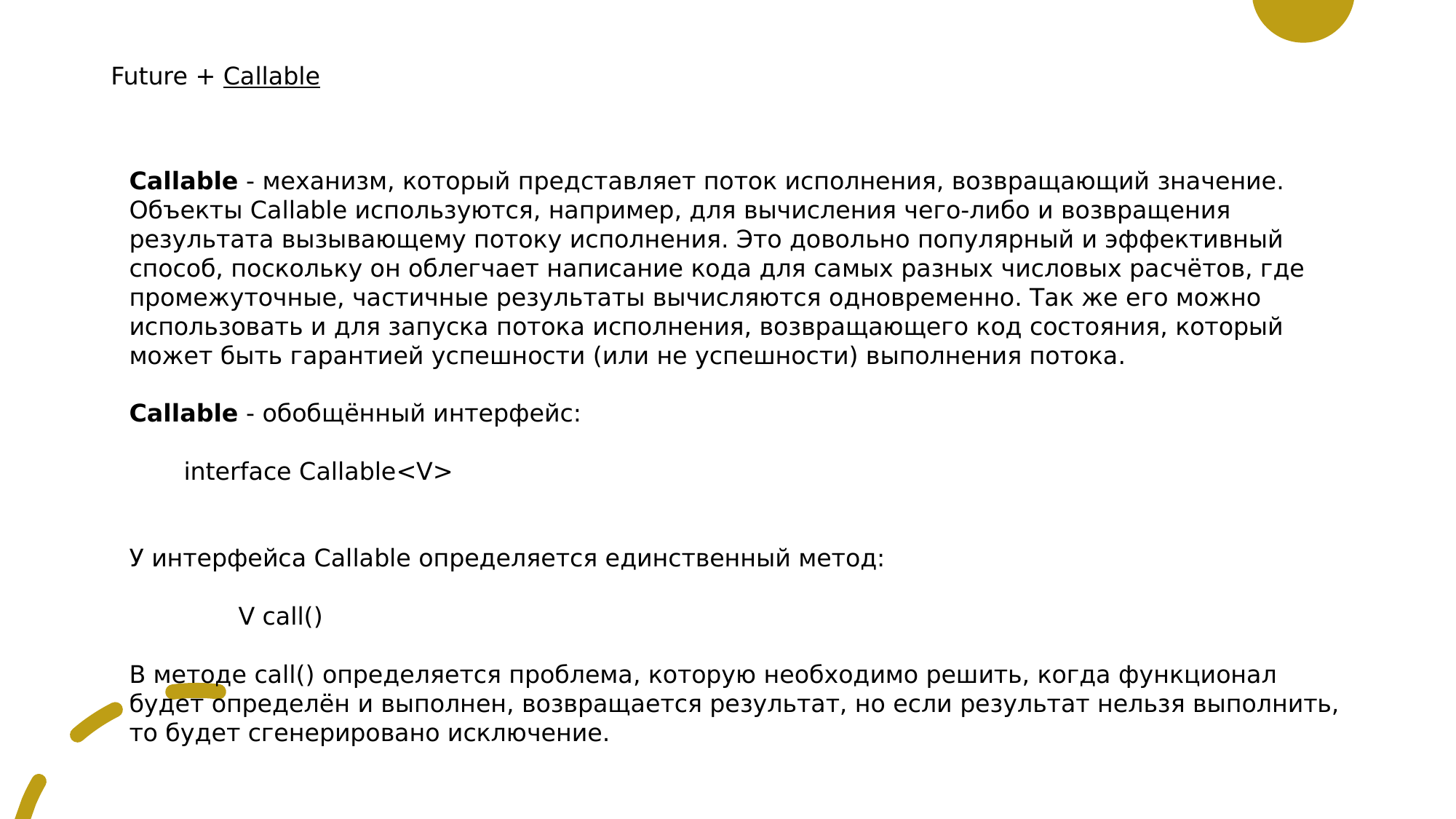

# Future + Callable
Callable - механизм, который представляет поток исполнения, возвращающий значение. Объекты Callable используются, например, для вычисления чего-либо и возвращения результата вызывающему потоку исполнения. Это довольно популярный и эффективный способ, поскольку он облегчает написание кода для самых разных числовых расчётов, где промежуточные, частичные результаты вычисляются одновременно. Так же его можно использовать и для запуска потока исполнения, возвращающего код состояния, который может быть гарантией успешности (или не успешности) выполнения потока.

Callable - обобщённый интерфейс:

interface Callable<V>

У интерфейса Callable определяется единственный метод:

	V call()

В методе call() определяется проблема, которую необходимо решить, когда функционал будет определён и выполнен, возвращается результат, но если результат нельзя выполнить, то будет сгенерировано исключение.